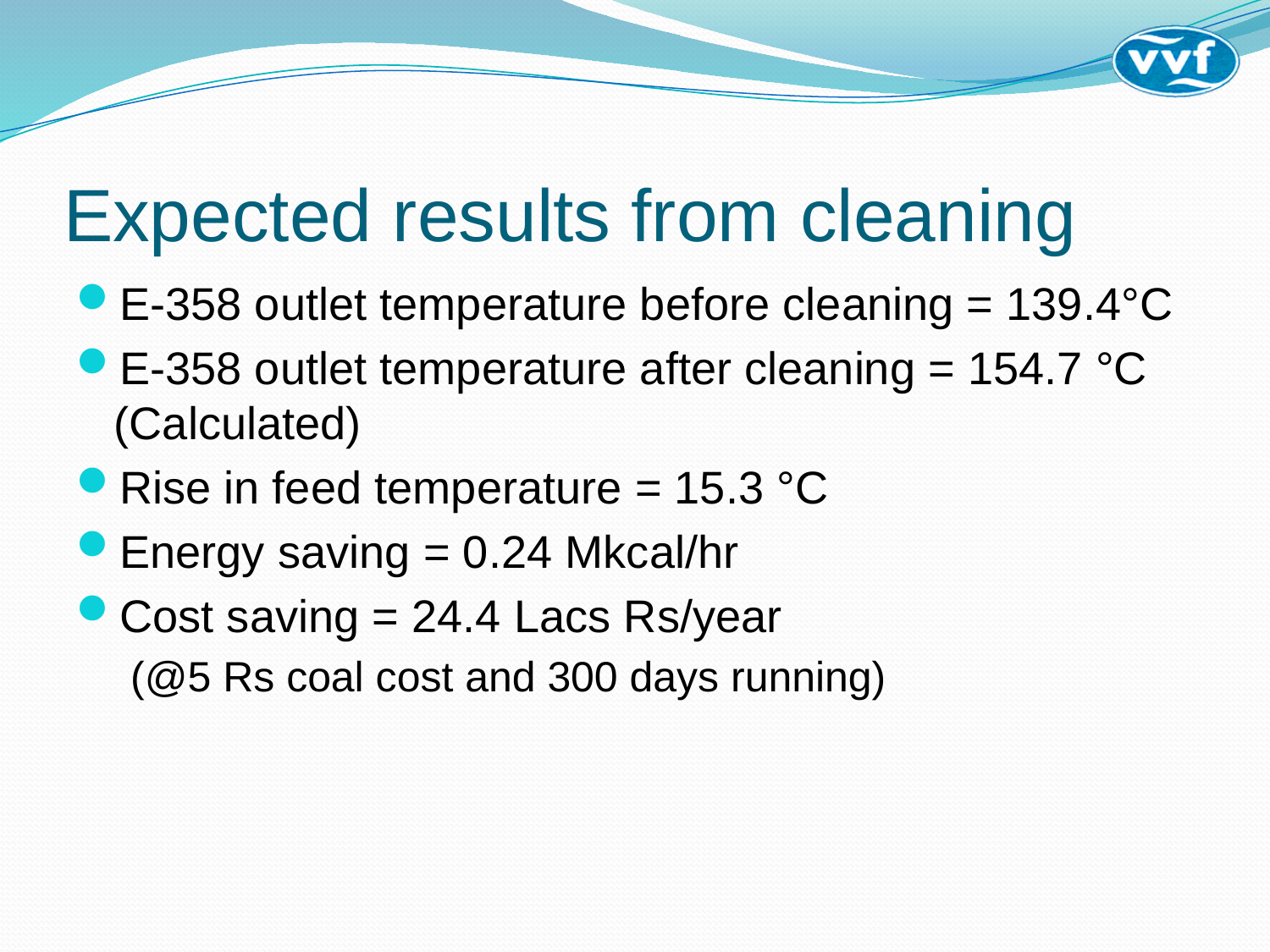

# Expected results from cleaning
E-358 outlet temperature before cleaning = 139.4°C
E-358 outlet temperature after cleaning = 154.7 °C (Calculated)
Rise in feed temperature = 15.3 °C
Energy saving = 0.24 Mkcal/hr
Cost saving = 24.4 Lacs Rs/year
(@5 Rs coal cost and 300 days running)